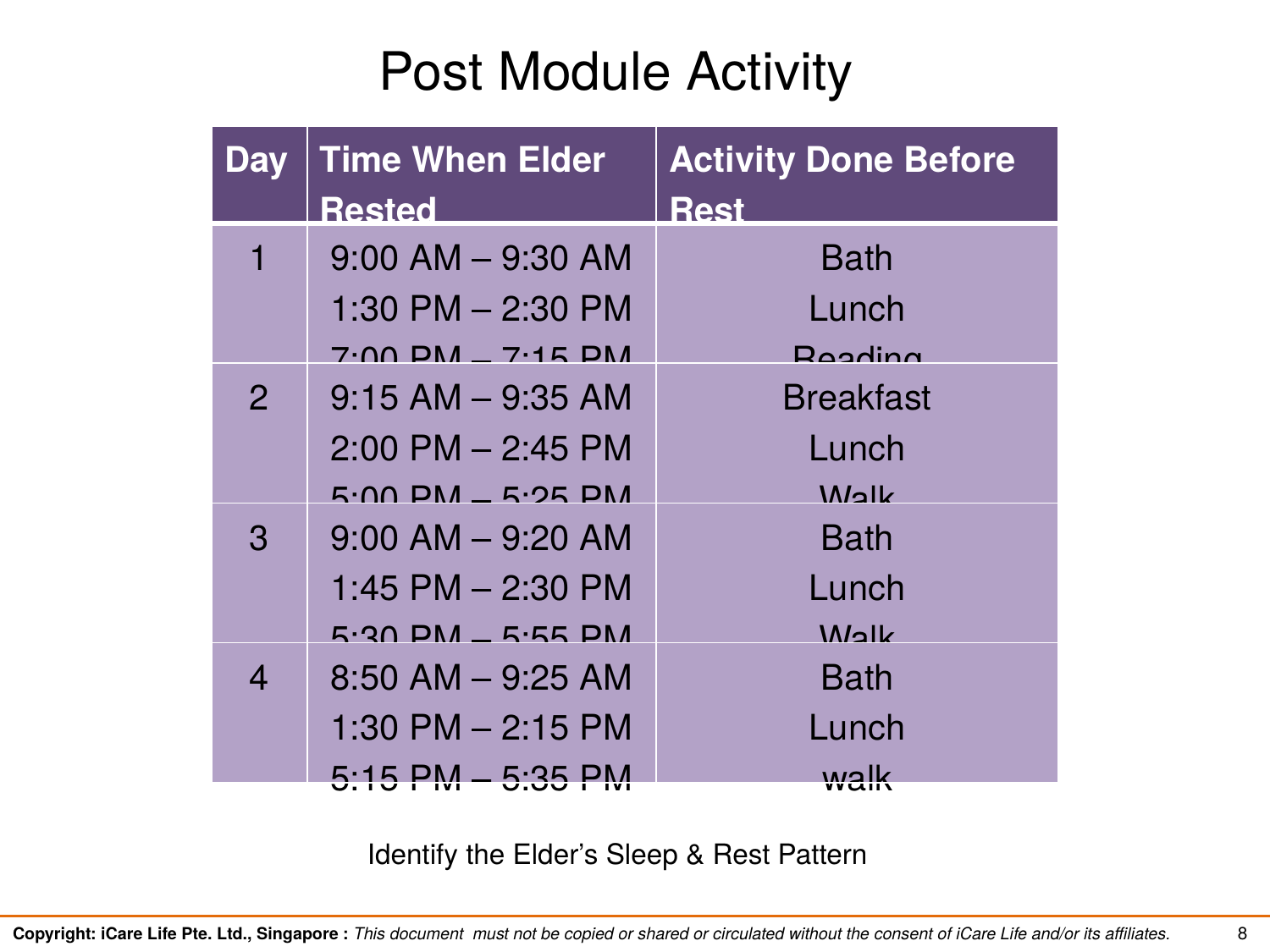

Post Module Activity
| Day | Time When Elder Rested | Activity Done Before Rest |
| --- | --- | --- |
| 1 | 9:00 AM – 9:30 AM 1:30 PM – 2:30 PM 7:00 PM – 7:15 PM | Bath Lunch Reading |
| 2 | 9:15 AM – 9:35 AM 2:00 PM – 2:45 PM 5:00 PM – 5:25 PM | Breakfast Lunch Walk |
| 3 | 9:00 AM – 9:20 AM 1:45 PM – 2:30 PM 5:30 PM – 5:55 PM | Bath Lunch Walk |
| 4 | 8:50 AM – 9:25 AM 1:30 PM – 2:15 PM 5:15 PM – 5:35 PM | Bath Lunch walk |
# Identify the Elder’s Sleep & Rest Pattern
8
Copyright: iCare Life Pte. Ltd., Singapore : This document  must not be copied or shared or circulated without the consent of iCare Life and/or its affiliates.